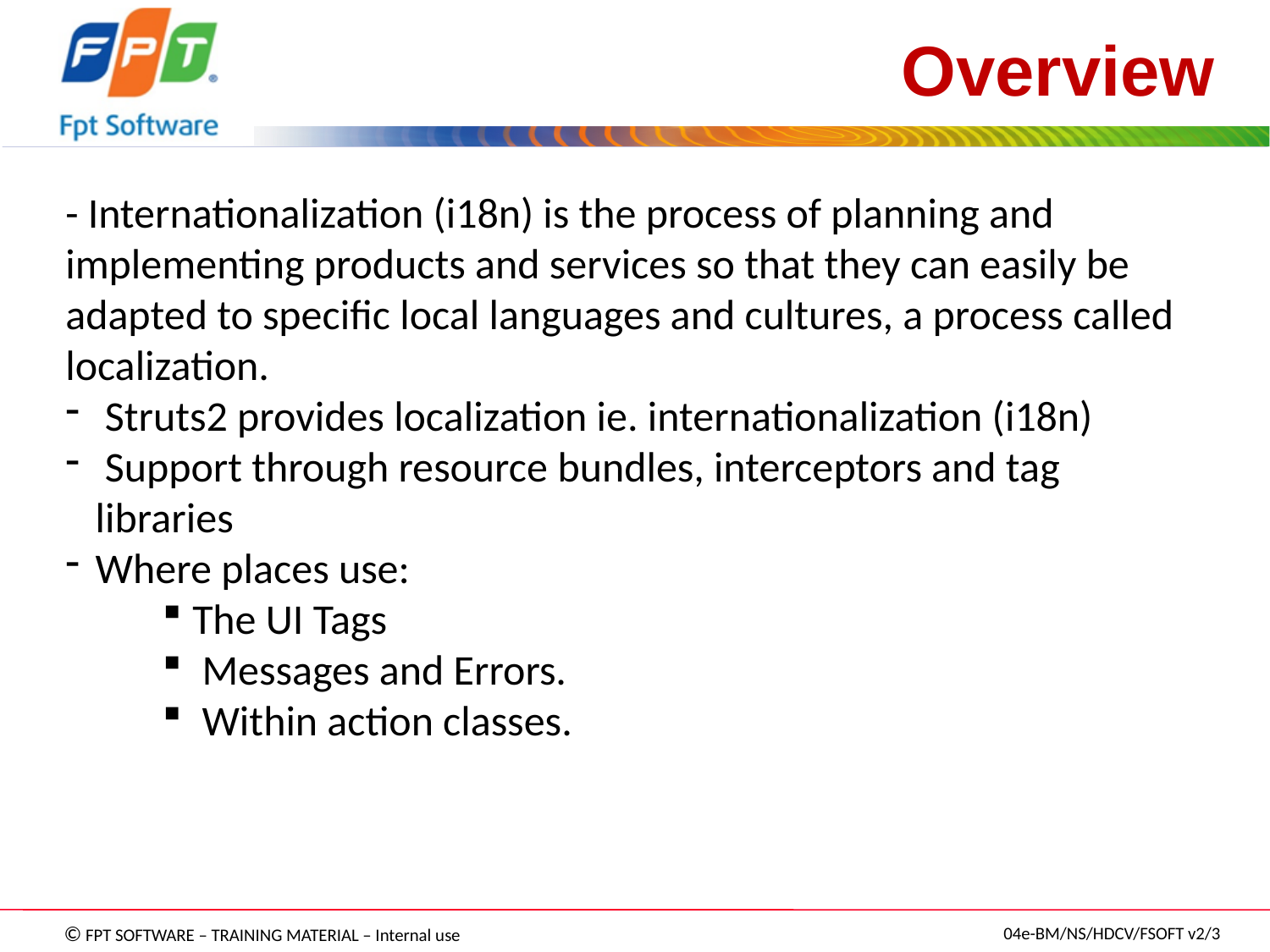

# Overview
- Internationalization (i18n) is the process of planning and implementing products and services so that they can easily be adapted to specific local languages and cultures, a process called localization.
 Struts2 provides localization ie. internationalization (i18n)
 Support through resource bundles, interceptors and tag libraries
Where places use:
The UI Tags
 Messages and Errors.
 Within action classes.